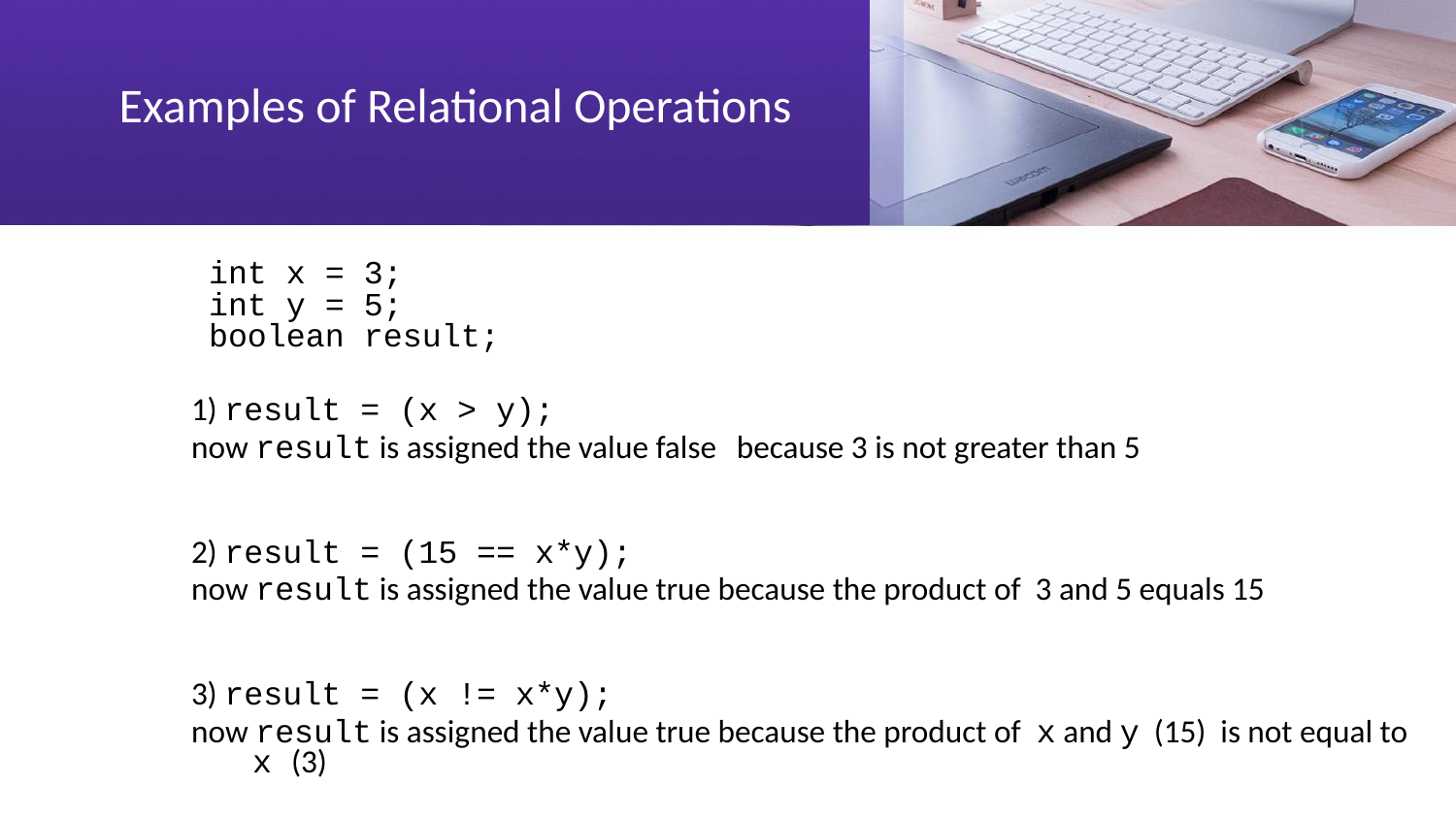

Examples of Relational Operations
	int x = 3;
int y = 5;
boolean result;

1) result = (x > y);
now result is assigned the value false because 3 is not greater than 5

2) result = (15 == x*y);
now result is assigned the value true because the product of  3 and 5 equals 15

3) result = (x != x*y);
now result is assigned the value true because the product of  x and y  (15)  is not equal to x (3)